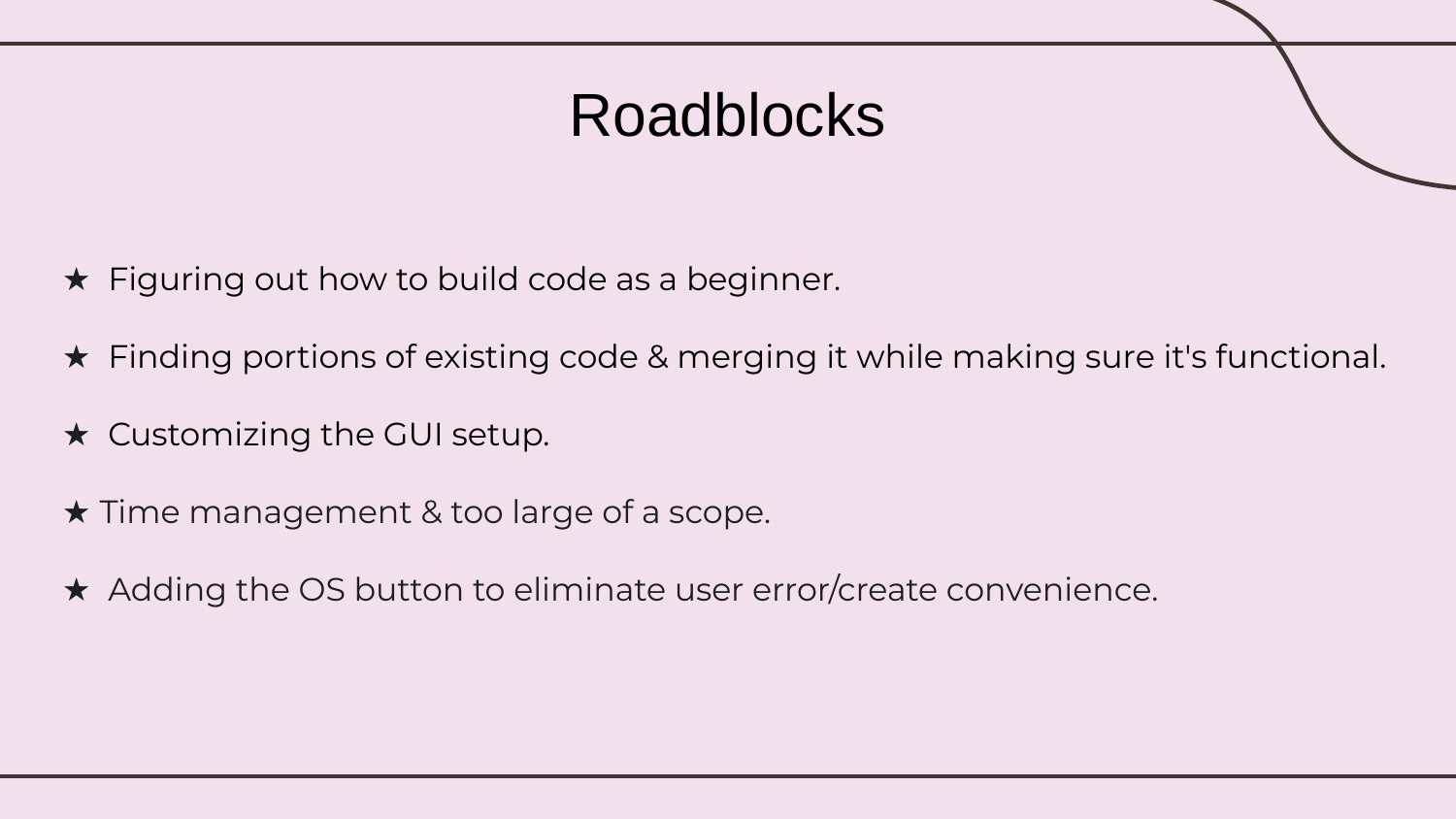

Roadblocks
★  Figuring out how to build code as a beginner.
★  Finding portions of existing code & merging it while making sure it's functional.
★  Customizing the GUI setup.
★ Time management & too large of a scope.
★  Adding the OS button to eliminate user error/create convenience.